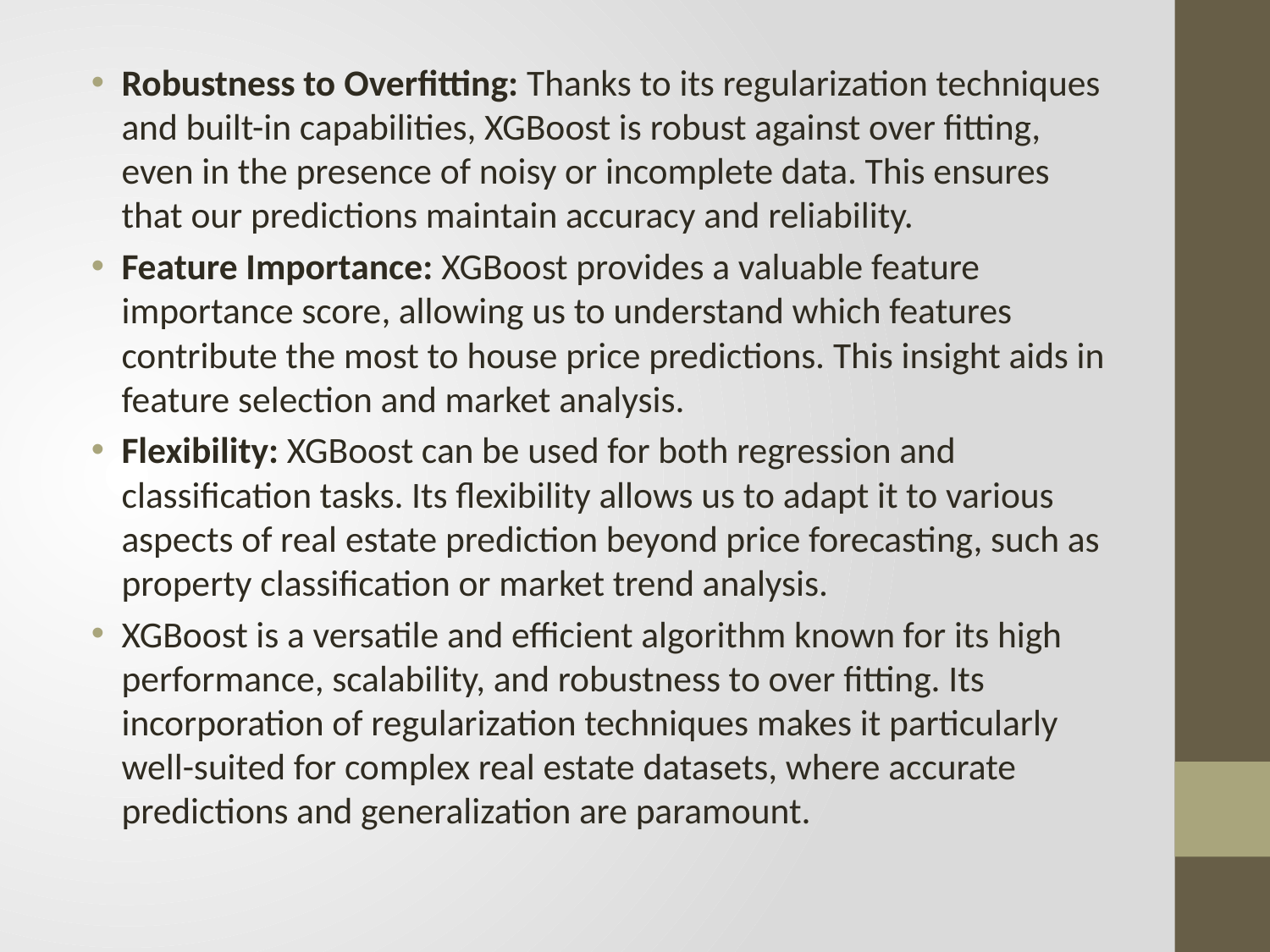

Robustness to Overfitting: Thanks to its regularization techniques and built-in capabilities, XGBoost is robust against over fitting, even in the presence of noisy or incomplete data. This ensures that our predictions maintain accuracy and reliability.
Feature Importance: XGBoost provides a valuable feature importance score, allowing us to understand which features contribute the most to house price predictions. This insight aids in feature selection and market analysis.
Flexibility: XGBoost can be used for both regression and classification tasks. Its flexibility allows us to adapt it to various aspects of real estate prediction beyond price forecasting, such as property classification or market trend analysis.
XGBoost is a versatile and efficient algorithm known for its high performance, scalability, and robustness to over fitting. Its incorporation of regularization techniques makes it particularly well-suited for complex real estate datasets, where accurate predictions and generalization are paramount.